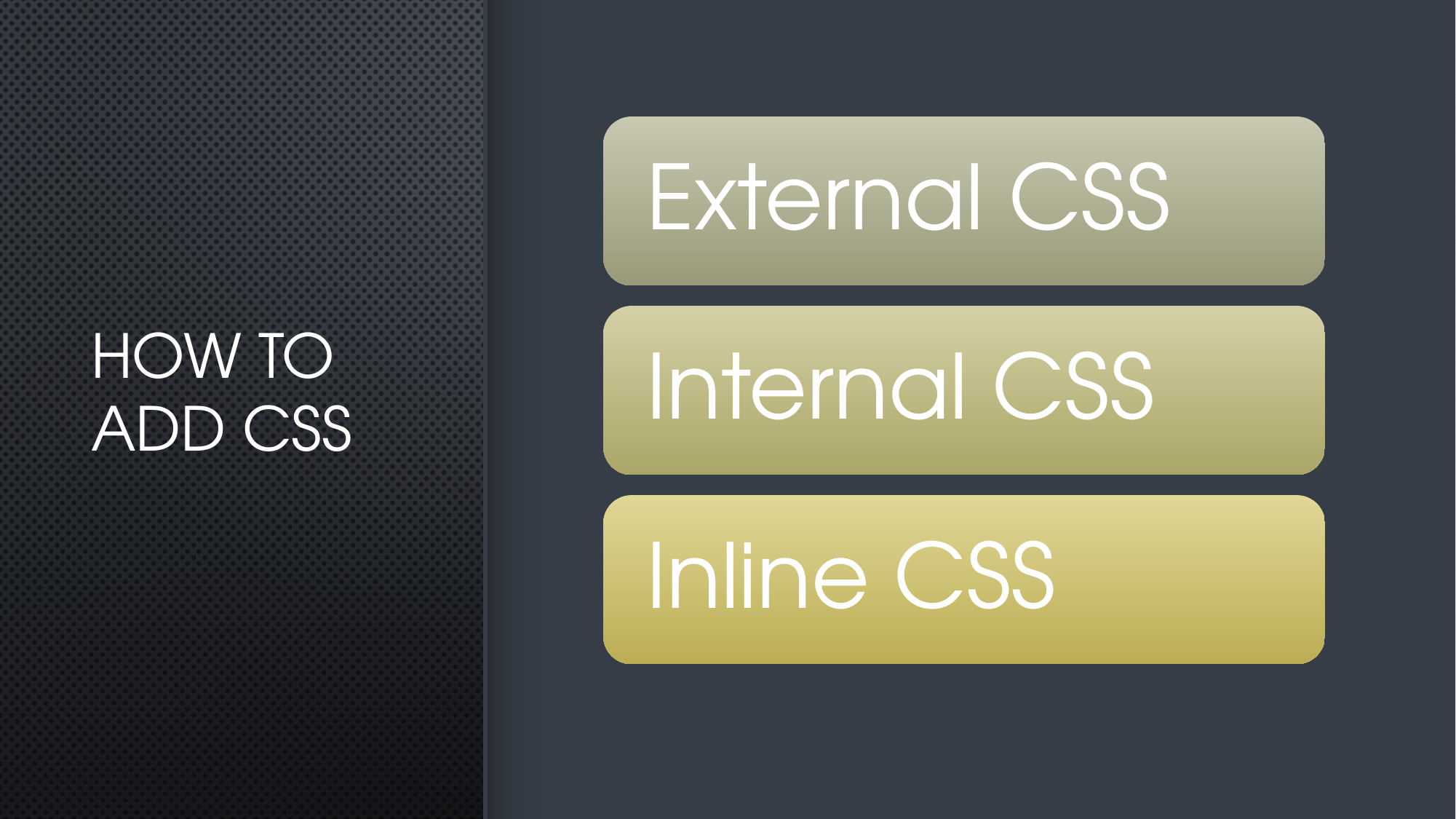

External CSS
Internal CSS
Inline CSS
# How to add css